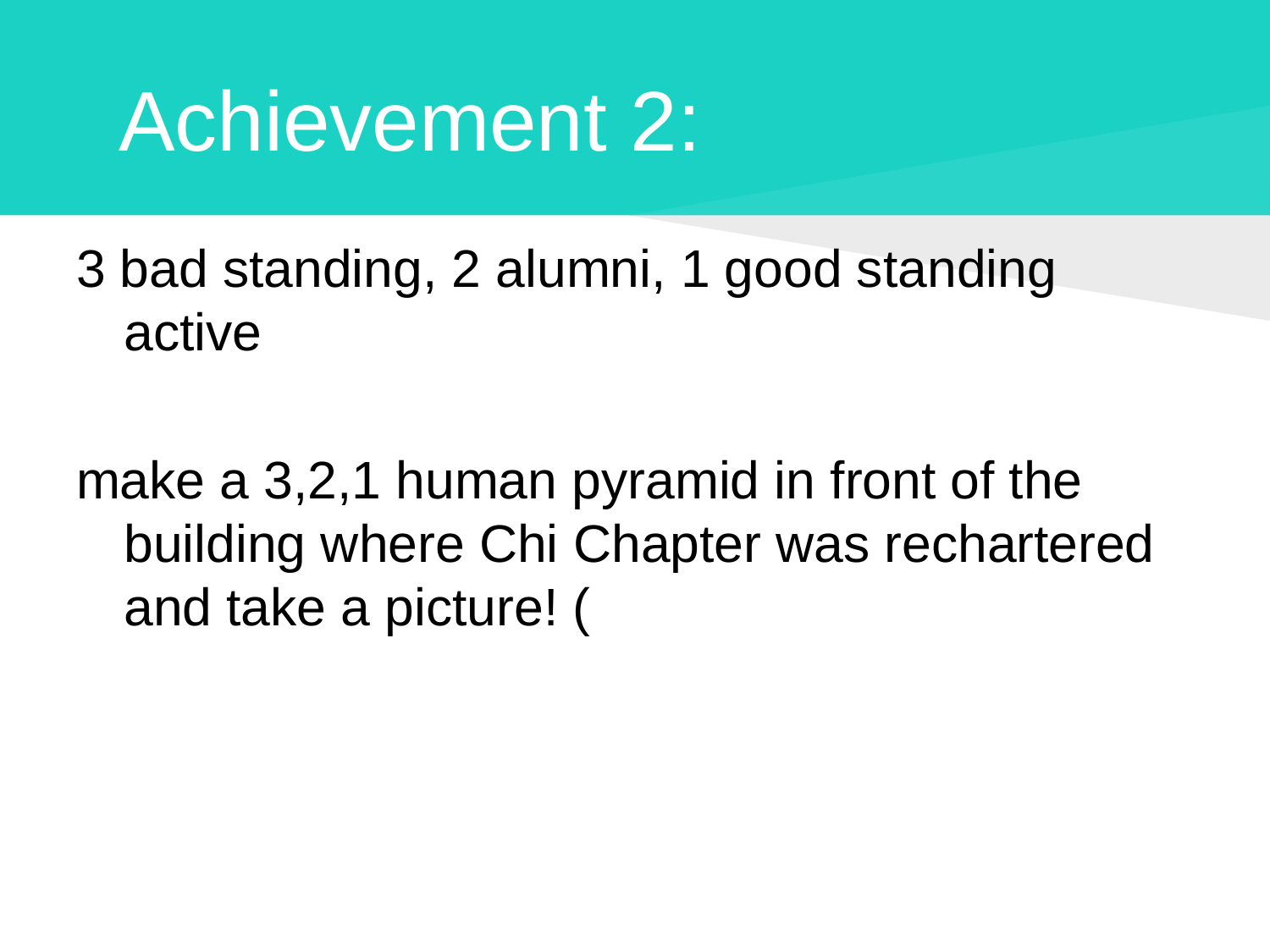

# Achievement 2:
3 bad standing, 2 alumni, 1 good standing active

make a 3,2,1 human pyramid in front of the building where Chi Chapter was rechartered and take a picture! (